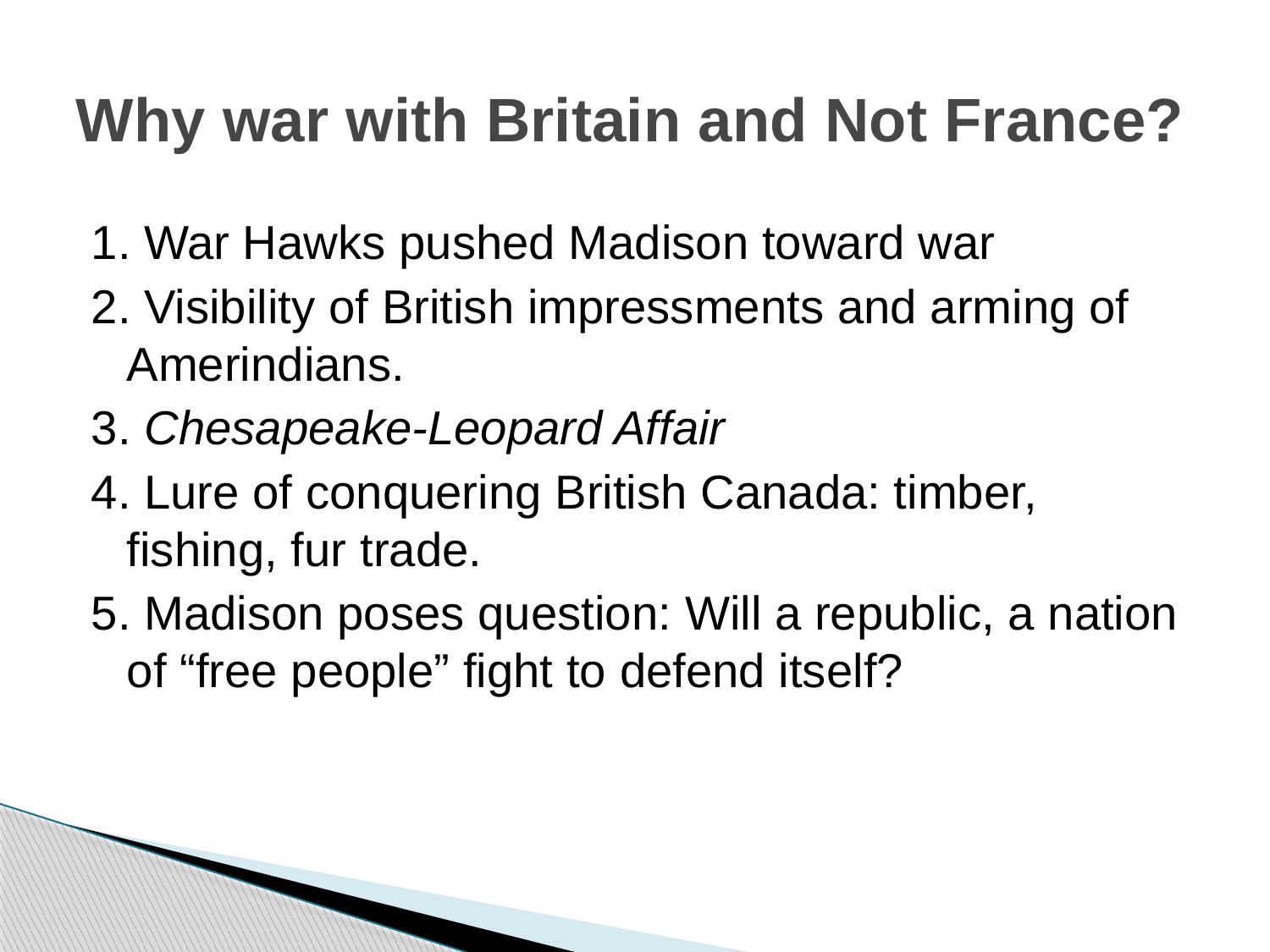

# Why war with Britain and Not France?
1. War Hawks pushed Madison toward war
2. Visibility of British impressments and arming of Amerindians.
3. Chesapeake-Leopard Affair
4. Lure of conquering British Canada: timber, fishing, fur trade.
5. Madison poses question: Will a republic, a nation of “free people” fight to defend itself?